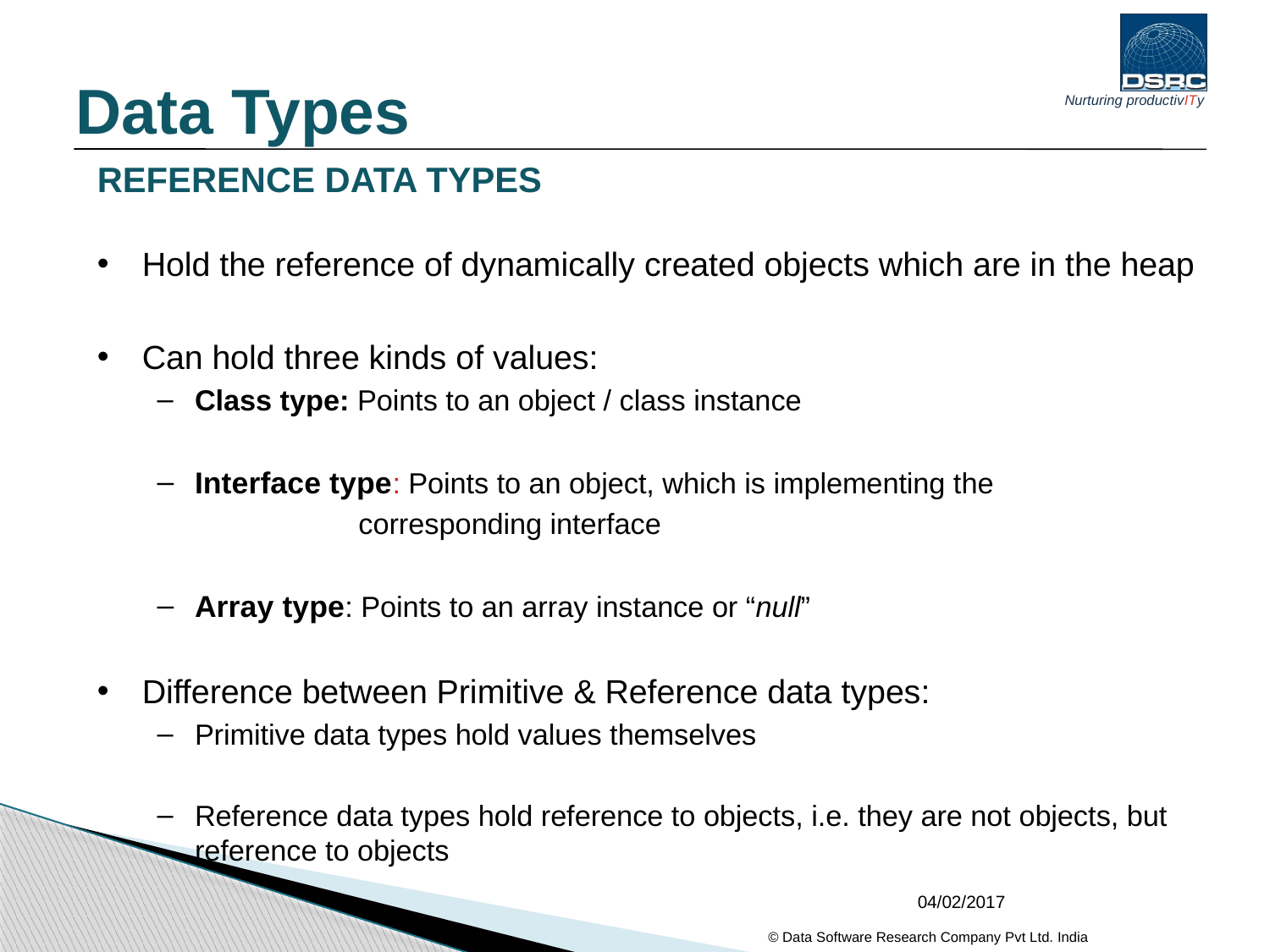

Data Types
# REFERENCE DATA TYPES

Hold the reference of dynamically created objects which are in the heap

Can hold three kinds of values:
Class type: Points to an object / class instance

Interface type: Points to an object, which is implementing the
                         corresponding interface

Array type: Points to an array instance or “null”

Difference between Primitive & Reference data types:
Primitive data types hold values themselves

Reference data types hold reference to objects, i.e. they are not objects, but reference to objects
04/02/2017
57